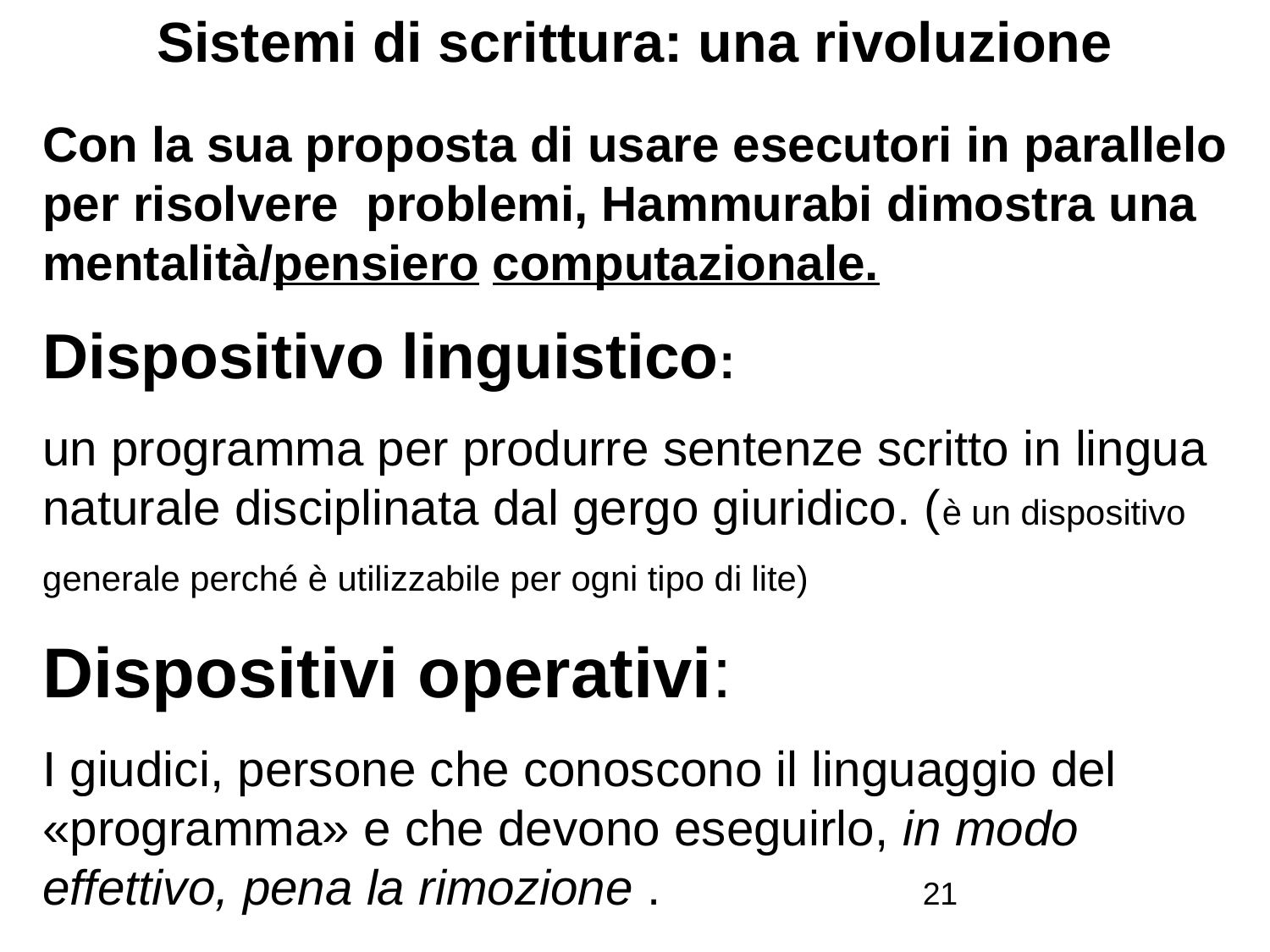

# Sistemi di scrittura: una rivoluzione
Con la sua proposta di usare esecutori in parallelo per risolvere  problemi, Hammurabi dimostra una mentalità/pensiero computazionale.
Dispositivo linguistico:
un programma per produrre sentenze scritto in lingua naturale disciplinata dal gergo giuridico. (è un dispositivo  generale perché è utilizzabile per ogni tipo di lite)
Dispositivi operativi:
I giudici, persone che conoscono il linguaggio del «programma» e che devono eseguirlo, in modo effettivo, pena la rimozione .
21